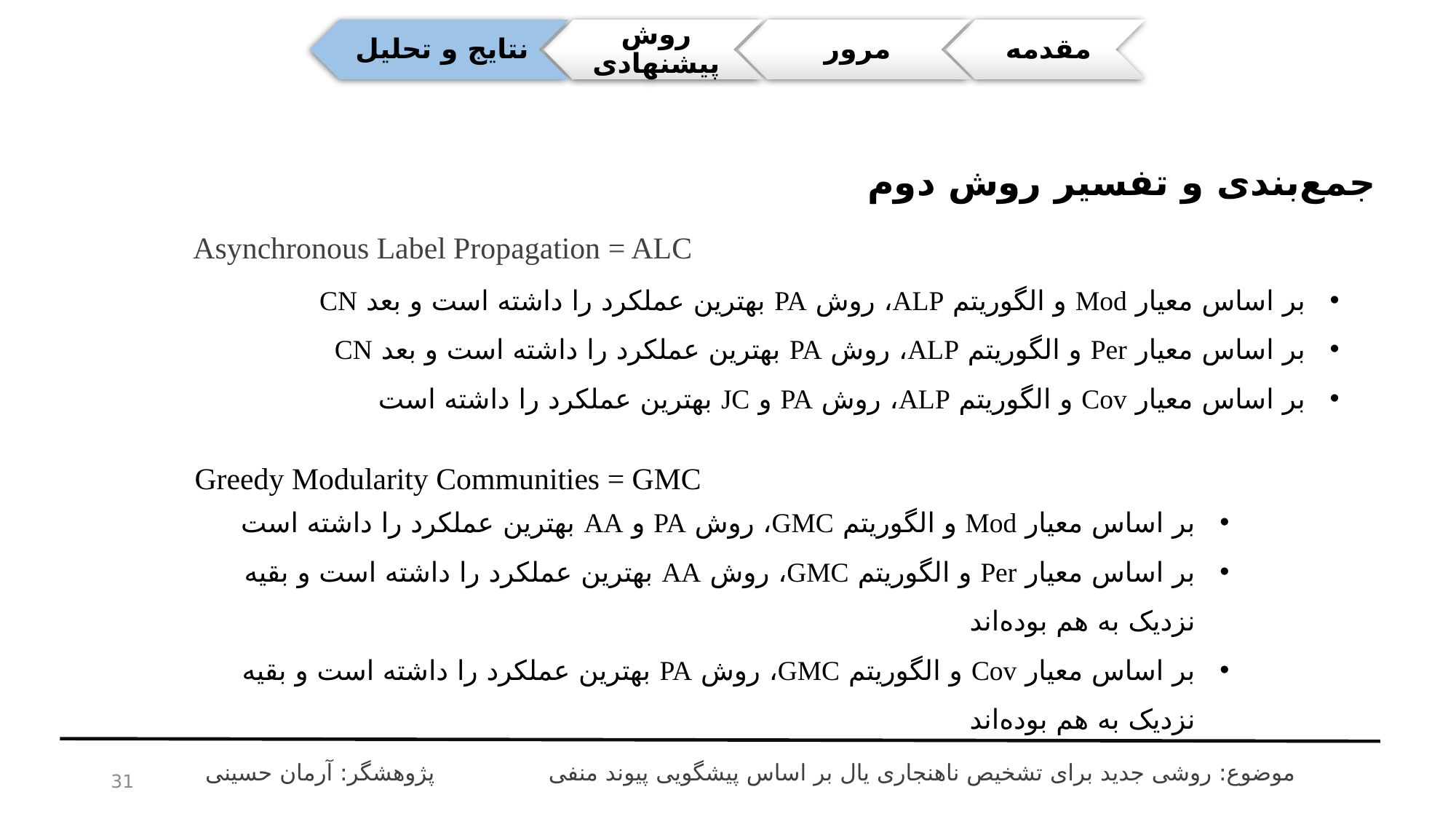

مقدمه
مرور
روش پیشنهادی
نتایج و تحلیل
جمع‌بندی و تفسیر روش دوم
Asynchronous Label Propagation = ALC
بر اساس معیار Mod و الگوریتم ALP، روش PA بهترین عملکرد را داشته است و بعد CN
بر اساس معیار Per و الگوریتم ALP، روش PA بهترین عملکرد را داشته است و بعد CN
بر اساس معیار Cov و الگوریتم ALP، روش PA و JC بهترین عملکرد را داشته است

Greedy Modularity Communities = GMC
بر اساس معیار Mod و الگوریتم GMC، روش PA و AA بهترین عملکرد را داشته است
بر اساس معیار Per و الگوریتم GMC، روش AA بهترین عملکرد را داشته است و بقیه نزدیک به هم بوده‌اند
بر اساس معیار Cov و الگوریتم GMC، روش PA بهترین عملکرد را داشته است و بقیه نزدیک به هم بوده‌اند

پژوهشگر: آرمان حسینی
موضوع: روشی جدید برای تشخیص ناهنجاری یال بر اساس پیشگویی پیوند منفی
31